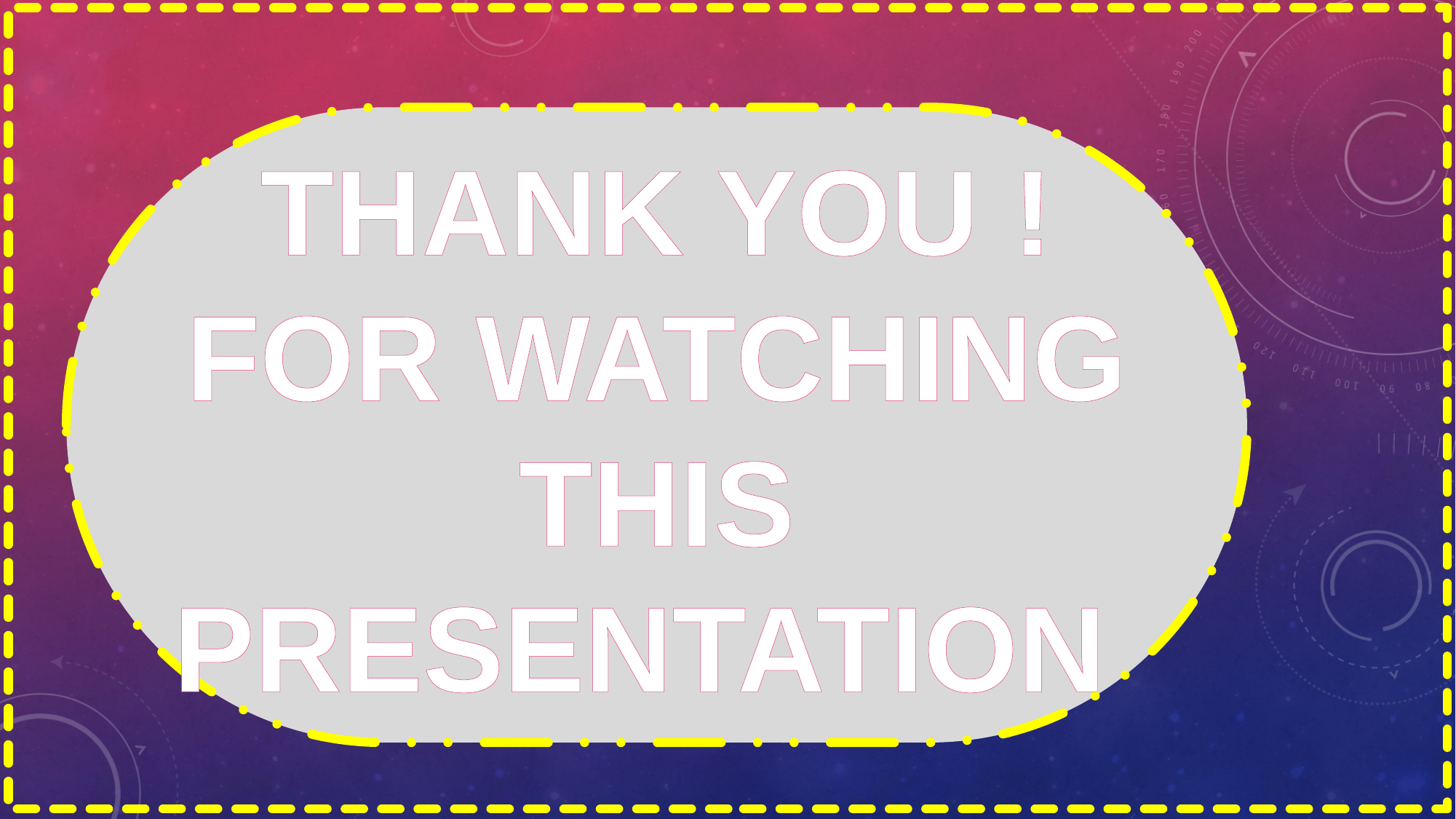

THANK YOU !
FOR WATCHING THIS PRESENTATION